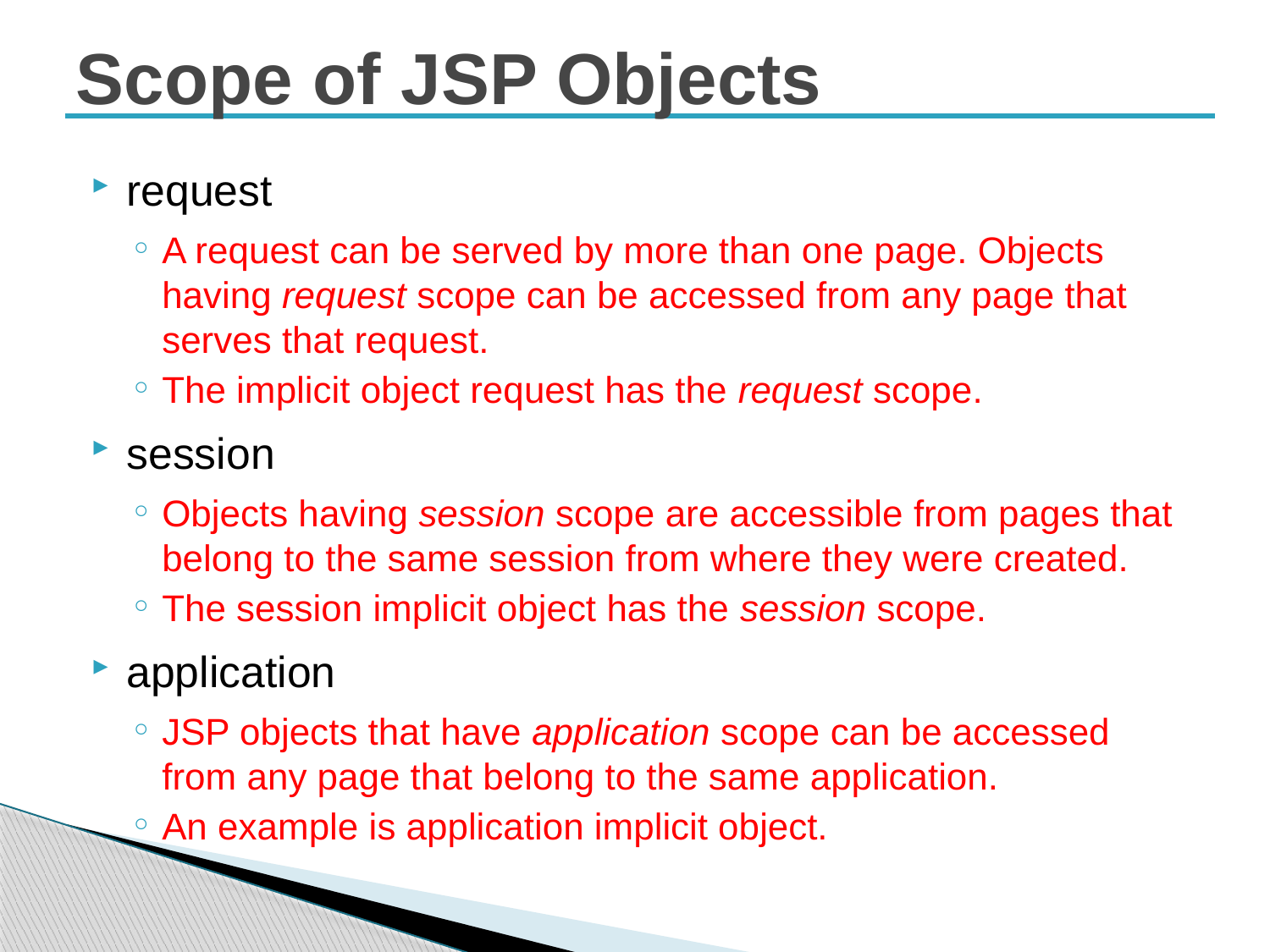

# Scope of JSP Objects
request
A request can be served by more than one page. Objects having request scope can be accessed from any page that serves that request.
The implicit object request has the request scope.
session
Objects having session scope are accessible from pages that belong to the same session from where they were created.
The session implicit object has the session scope.
application
JSP objects that have application scope can be accessed from any page that belong to the same application.
An example is application implicit object.